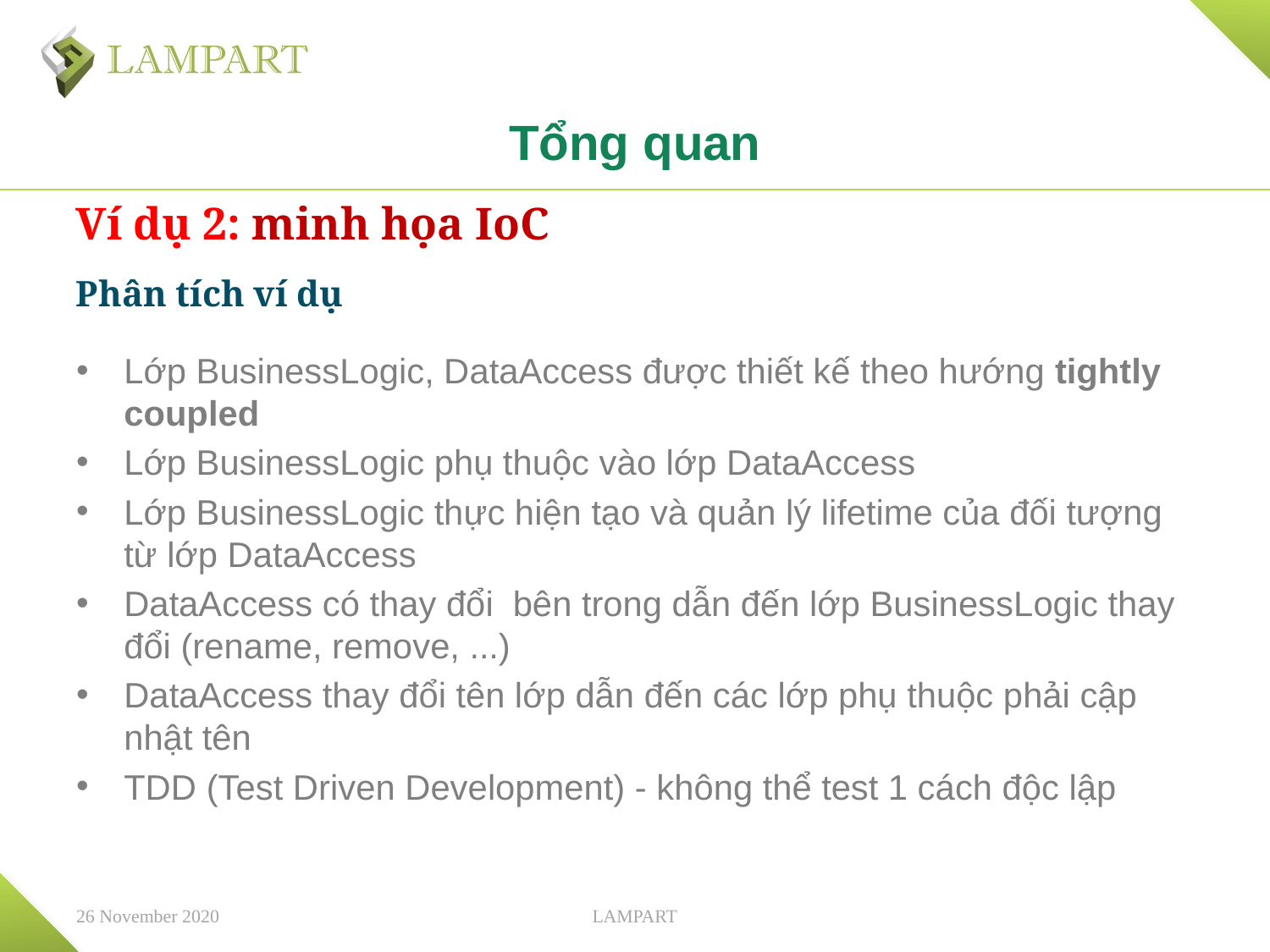

# Tổng quan
Ví dụ 2: minh họa IoC
Phân tích ví dụ
Lớp BusinessLogic, DataAccess được thiết kế theo hướng tightly coupled
Lớp BusinessLogic phụ thuộc vào lớp DataAccess
Lớp BusinessLogic thực hiện tạo và quản lý lifetime của đối tượng từ lớp DataAccess
DataAccess có thay đổi  bên trong dẫn đến lớp BusinessLogic thay đổi (rename, remove, ...)
DataAccess thay đổi tên lớp dẫn đến các lớp phụ thuộc phải cập nhật tên
TDD (Test Driven Development) - không thể test 1 cách độc lập
26 November 2020
LAMPART
5